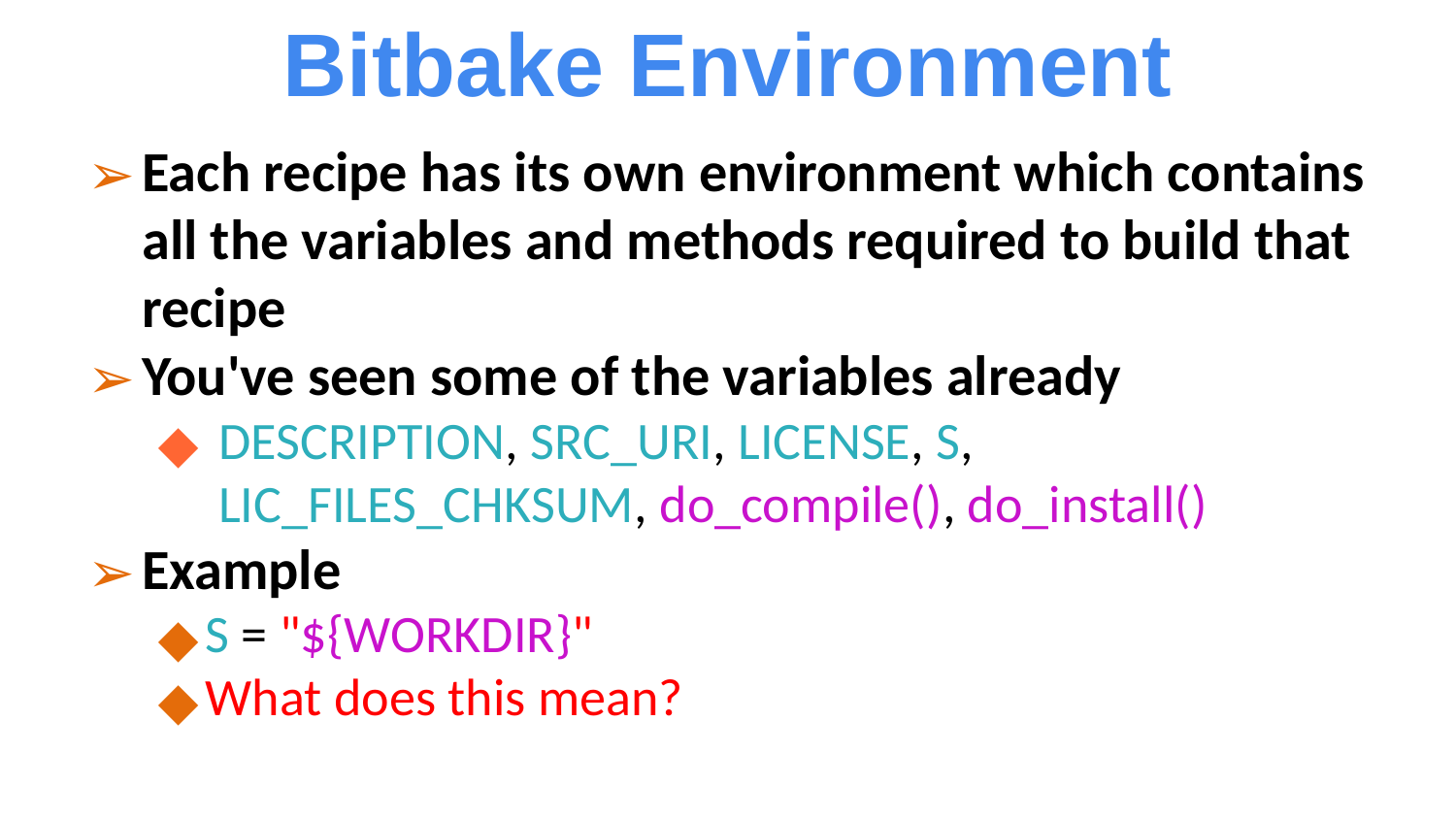

Bitbake Environment
Each recipe has its own environment which contains all the variables and methods required to build that recipe
You've seen some of the variables already
DESCRIPTION, SRC_URI, LICENSE, S, LIC_FILES_CHKSUM, do_compile(), do_install()
Example
S = "${WORKDIR}"
What does this mean?